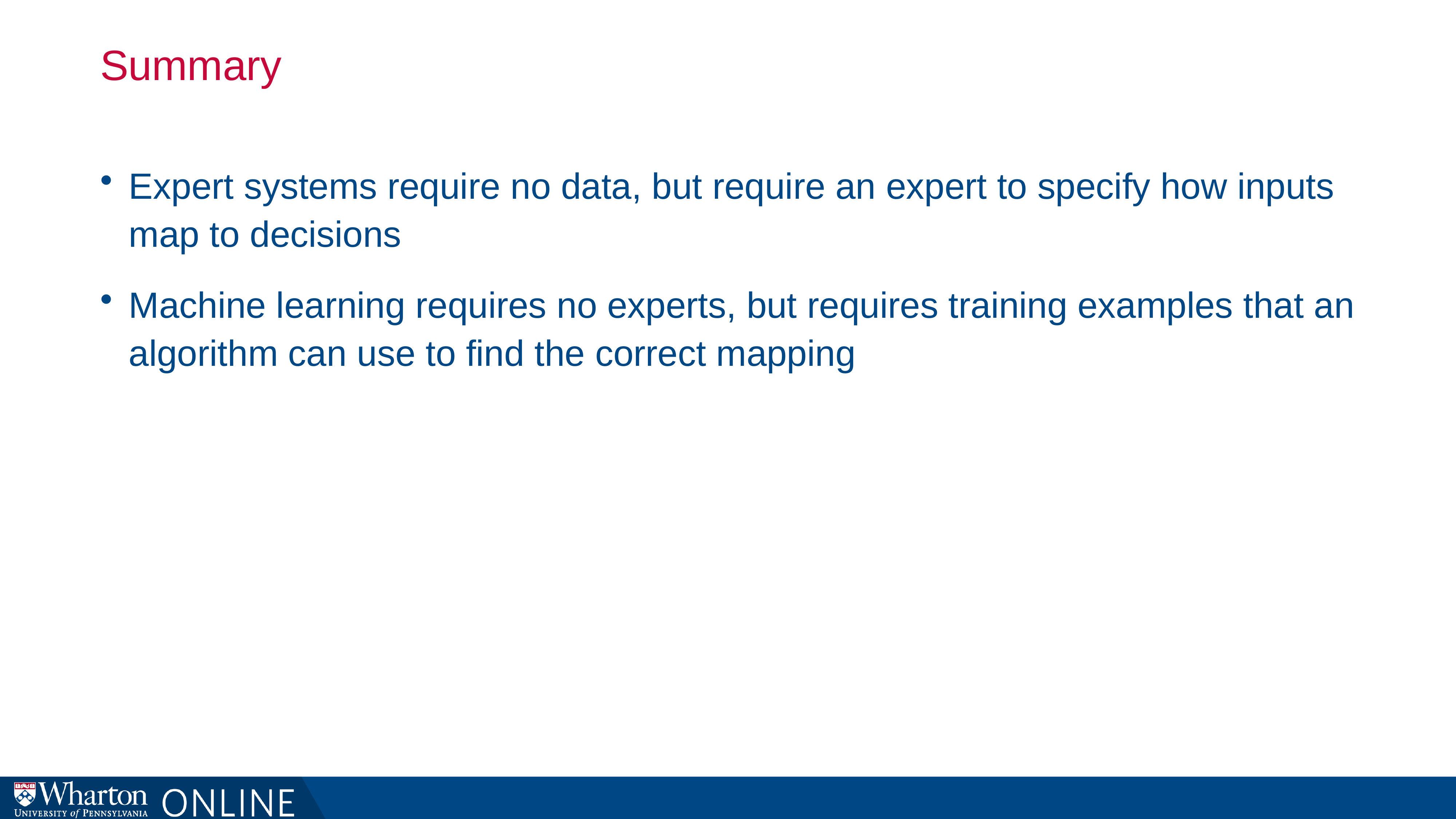

# Summary
Expert systems require no data, but require an expert to specify how inputs map to decisions
Machine learning requires no experts, but requires training examples that an algorithm can use to find the correct mapping